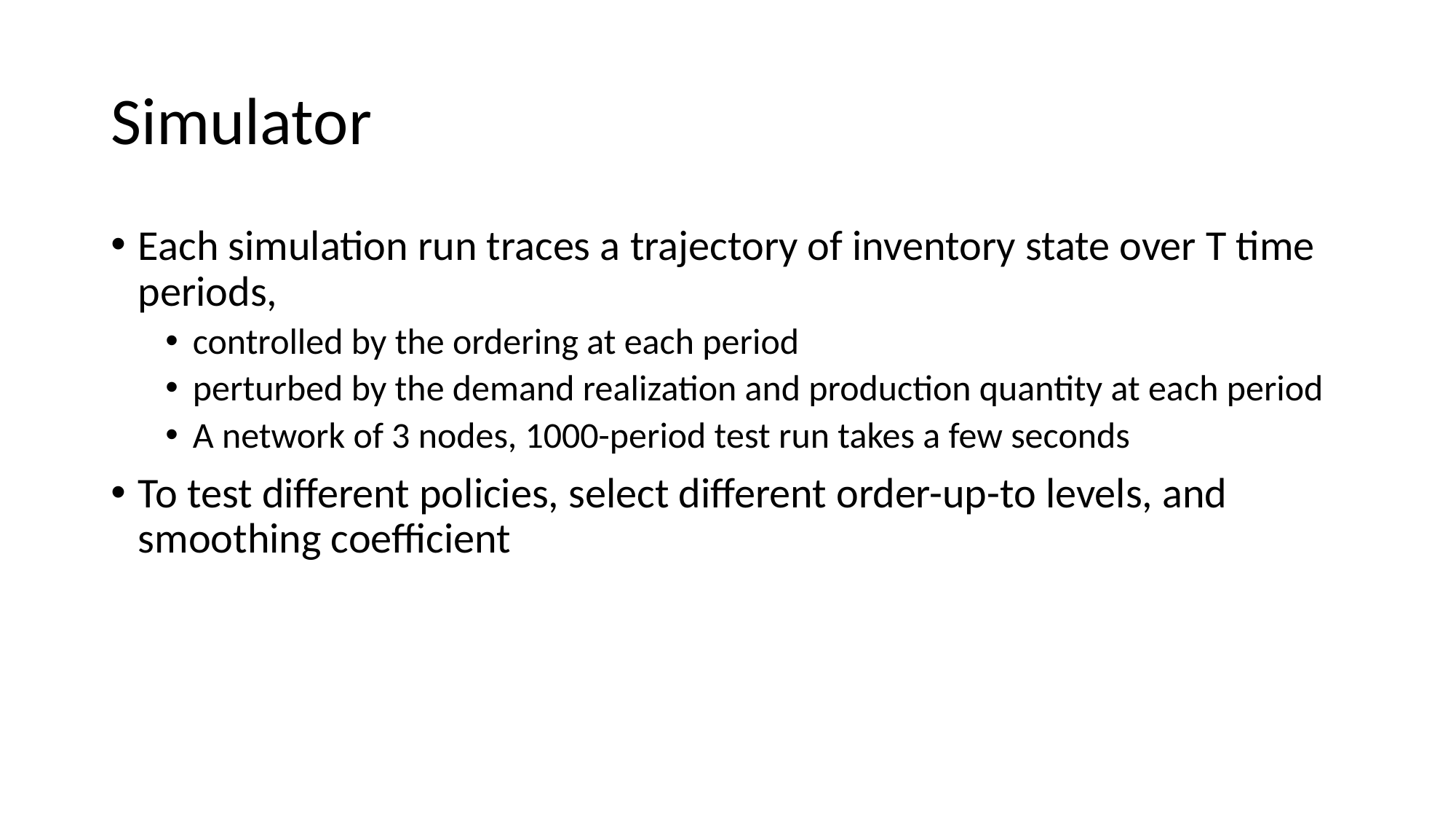

# Simulator
Each simulation run traces a trajectory of inventory state over T time periods,
controlled by the ordering at each period
perturbed by the demand realization and production quantity at each period
A network of 3 nodes, 1000-period test run takes a few seconds
To test different policies, select different order-up-to levels, and smoothing coefficient